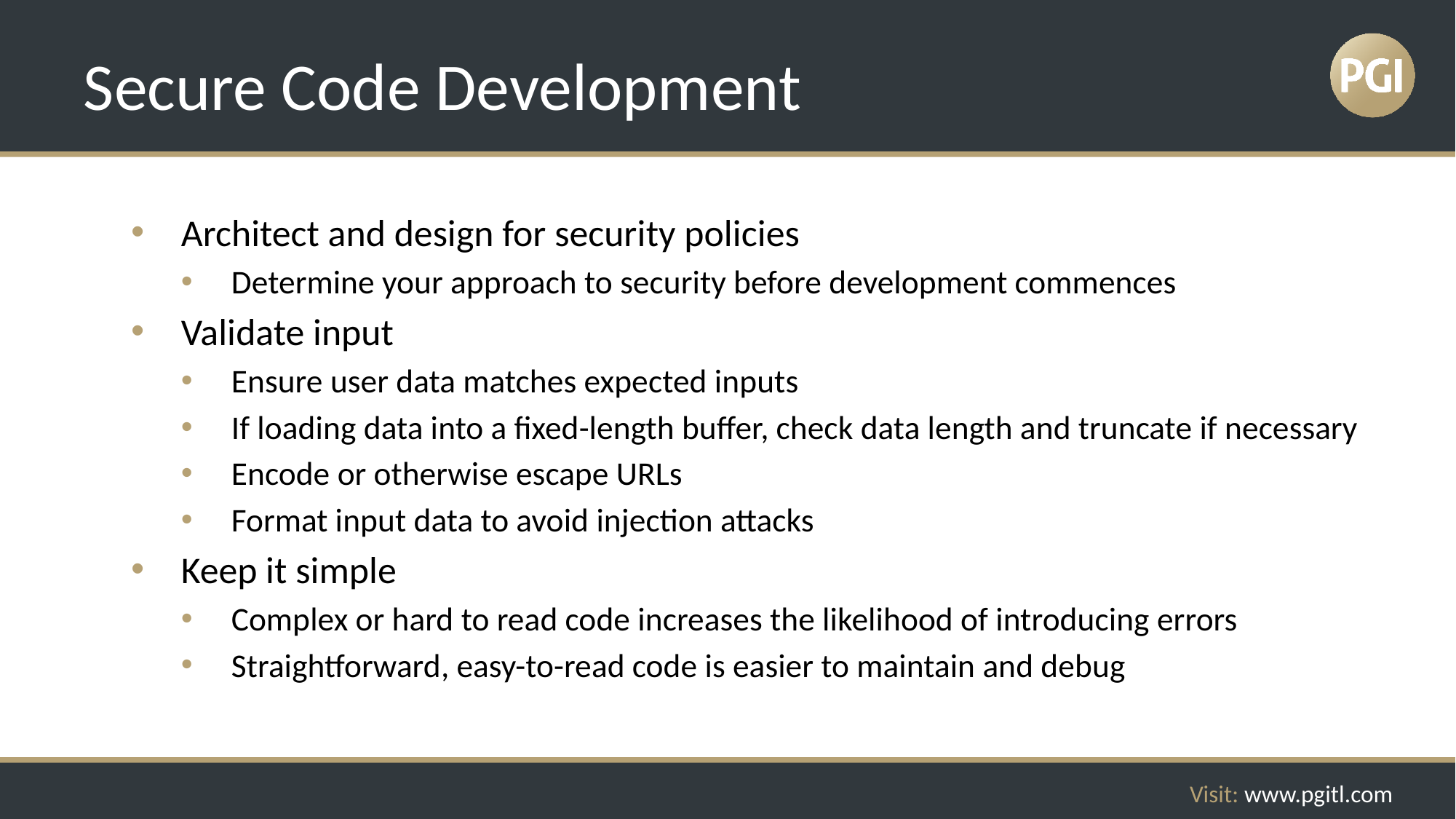

# Secure Code Development
Architect and design for security policies
Determine your approach to security before development commences
Validate input
Ensure user data matches expected inputs
If loading data into a fixed-length buffer, check data length and truncate if necessary
Encode or otherwise escape URLs
Format input data to avoid injection attacks
Keep it simple
Complex or hard to read code increases the likelihood of introducing errors
Straightforward, easy-to-read code is easier to maintain and debug